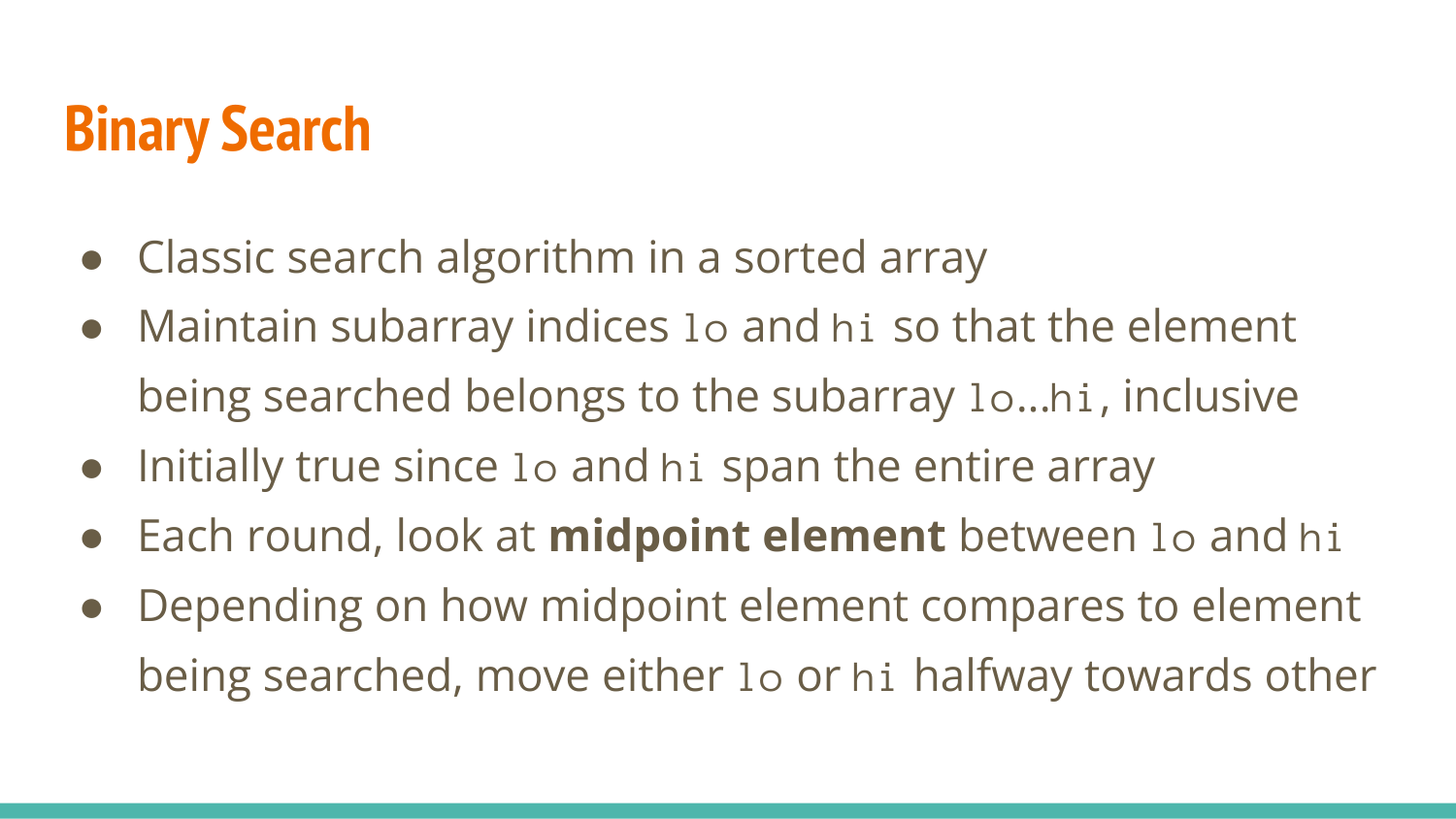

# Binary Search
Classic search algorithm in a sorted array
Maintain subarray indices lo and hi so that the element being searched belongs to the subarray lo...hi, inclusive
Initially true since lo and hi span the entire array
Each round, look at midpoint element between lo and hi
Depending on how midpoint element compares to element being searched, move either lo or hi halfway towards other